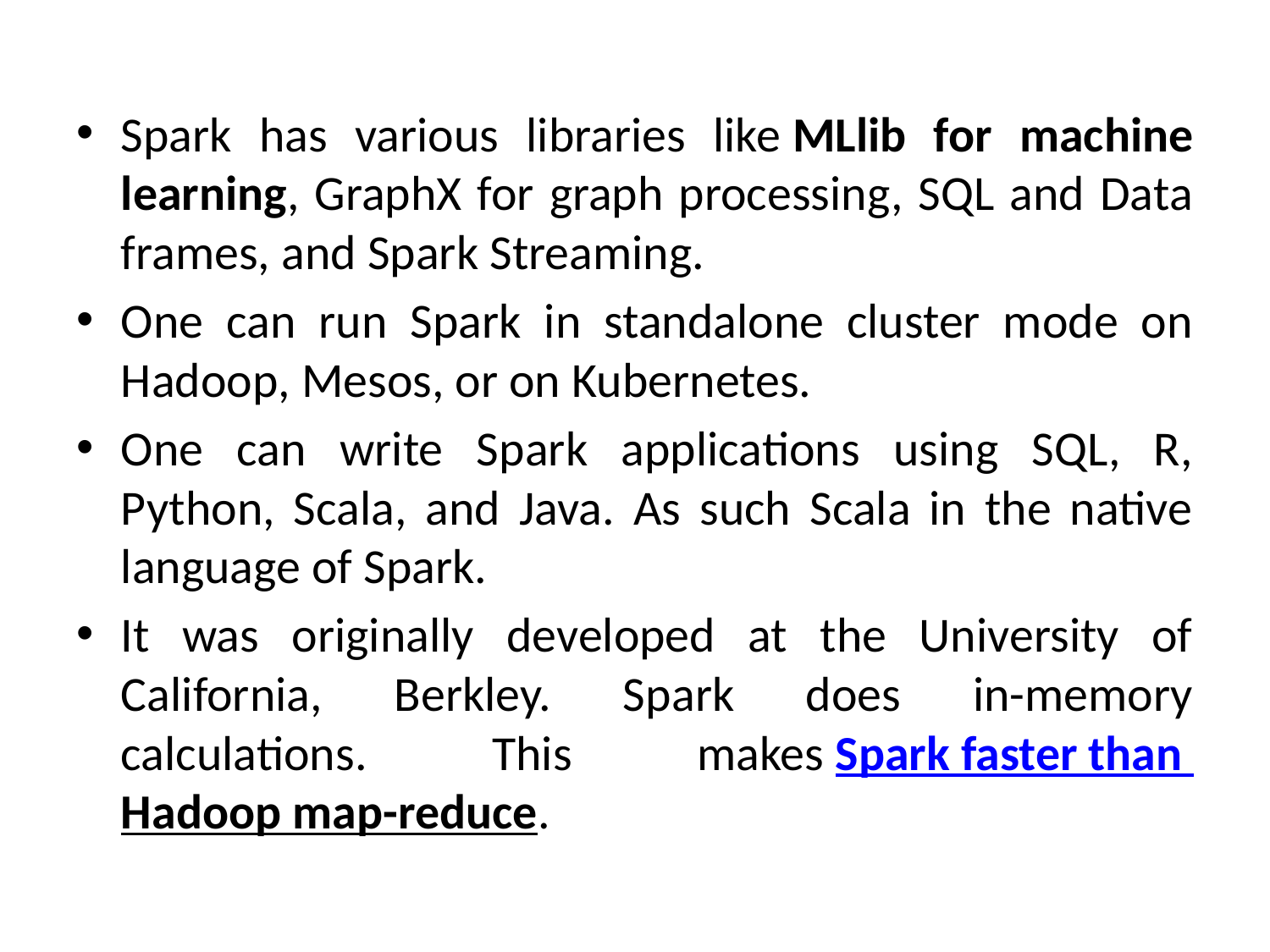

Spark has various libraries like MLlib for machine learning, GraphX for graph processing, SQL and Data frames, and Spark Streaming.
One can run Spark in standalone cluster mode on Hadoop, Mesos, or on Kubernetes.
One can write Spark applications using SQL, R, Python, Scala, and Java. As such Scala in the native language of Spark.
It was originally developed at the University of California, Berkley. Spark does in-memory calculations. This makes Spark faster than Hadoop map-reduce.